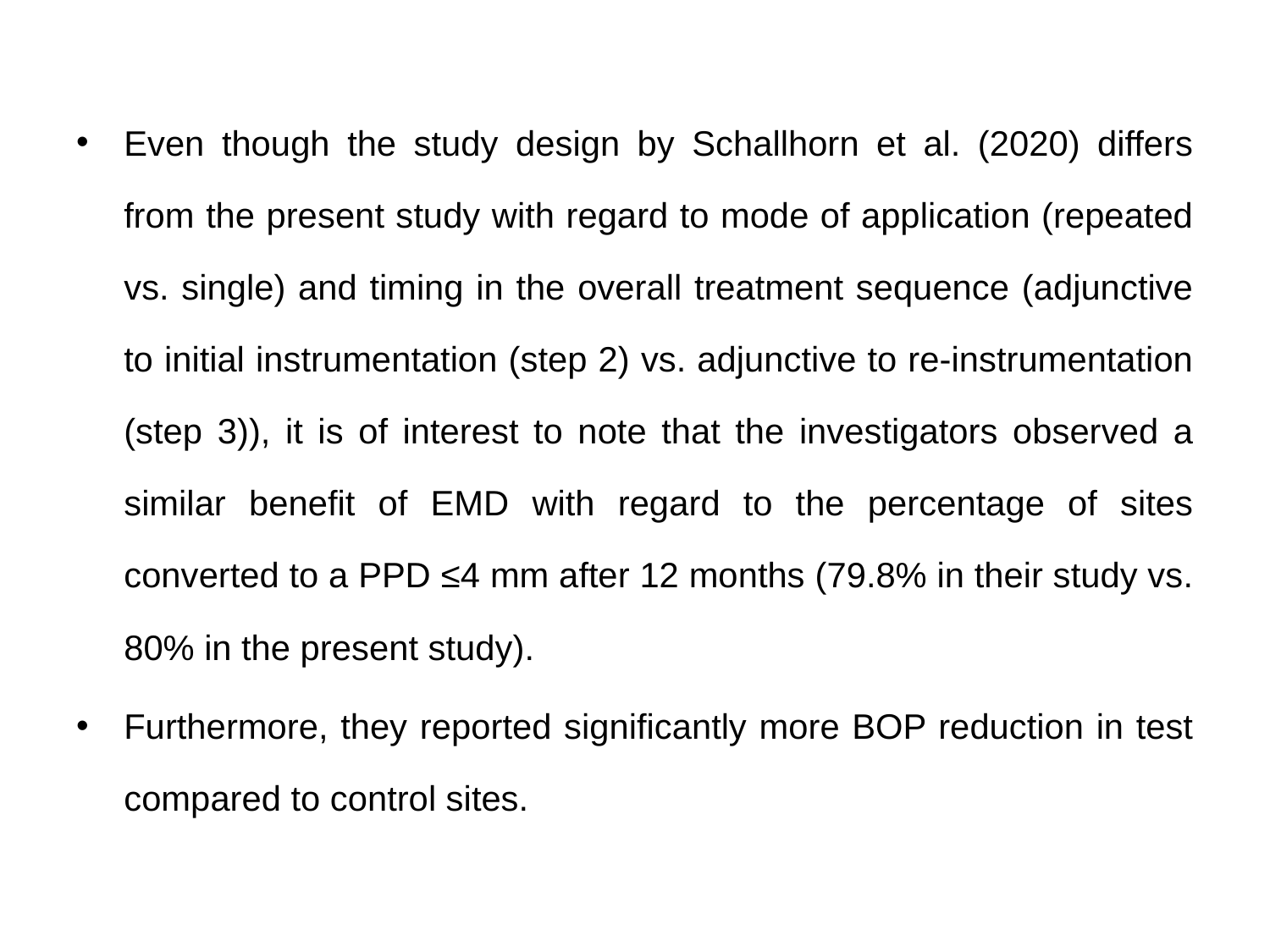

Even though the study design by Schallhorn et al. (2020) differs from the present study with regard to mode of application (repeated vs. single) and timing in the overall treatment sequence (adjunctive to initial instrumentation (step 2) vs. adjunctive to re-instrumentation (step 3)), it is of interest to note that the investigators observed a similar benefit of EMD with regard to the percentage of sites converted to a PPD ≤4 mm after 12 months (79.8% in their study vs. 80% in the present study).
Furthermore, they reported significantly more BOP reduction in test compared to control sites.